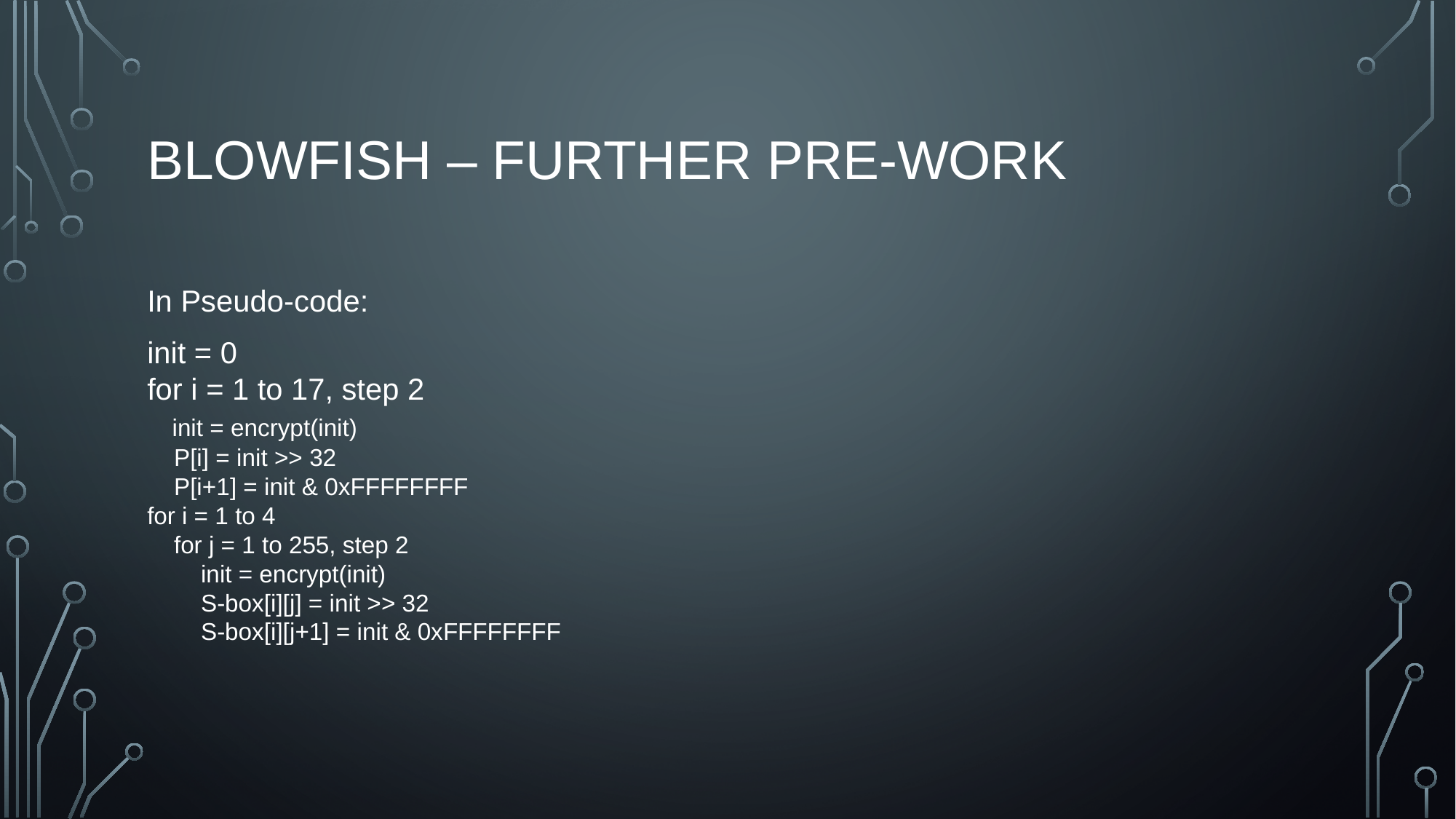

# BLOWFISH – further pre-work
In Pseudo-code:
init = 0
for i = 1 to 17, step 2
   init = encrypt(init)
    P[i] = init >> 32
    P[i+1] = init & 0xFFFFFFFF
for i = 1 to 4
    for j = 1 to 255, step 2
        init = encrypt(init)
        S-box[i][j] = init >> 32
        S-box[i][j+1] = init & 0xFFFFFFFF